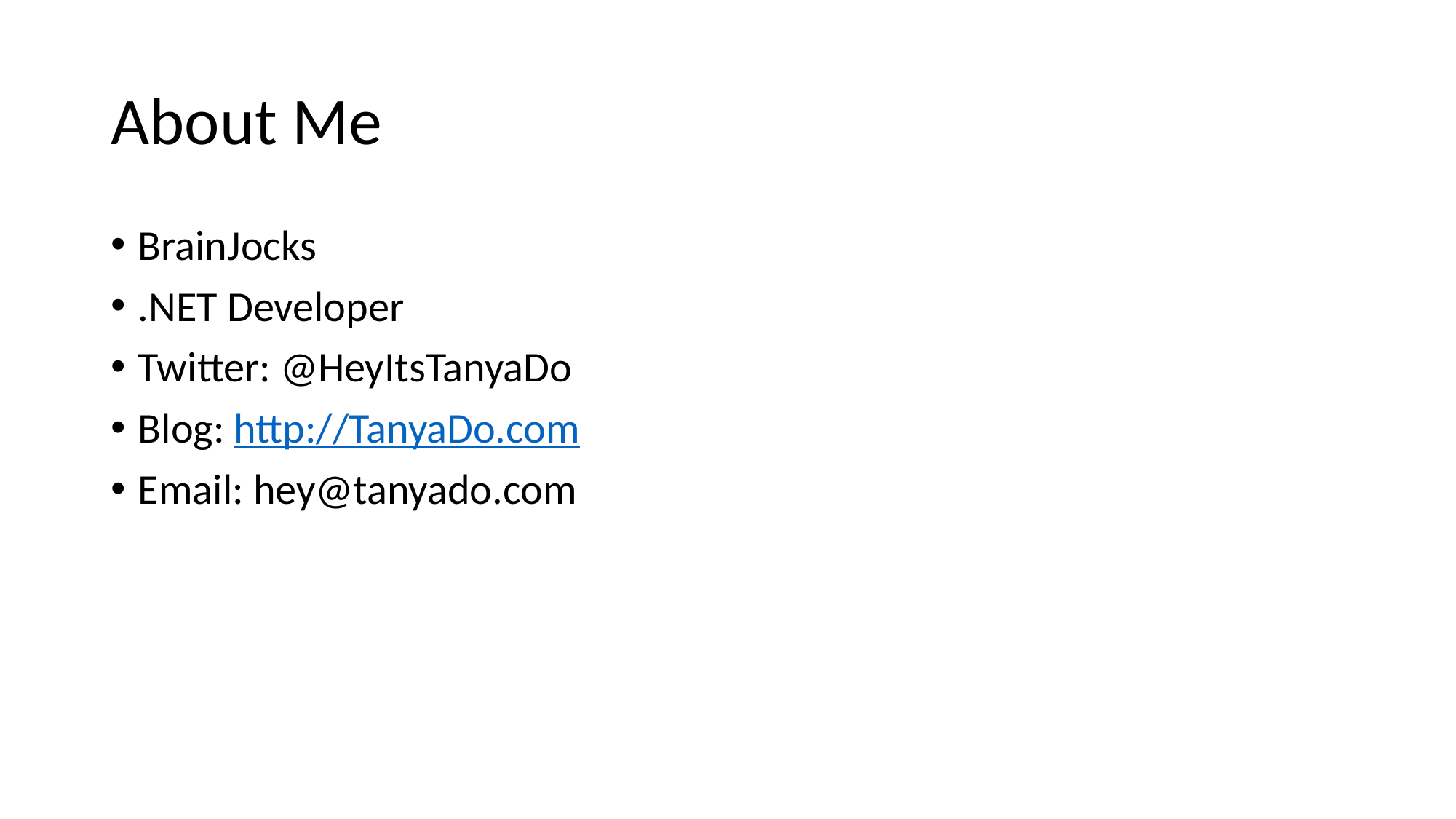

# About Me
BrainJocks
.NET Developer
Twitter: @HeyItsTanyaDo
Blog: http://TanyaDo.com
Email: hey@tanyado.com